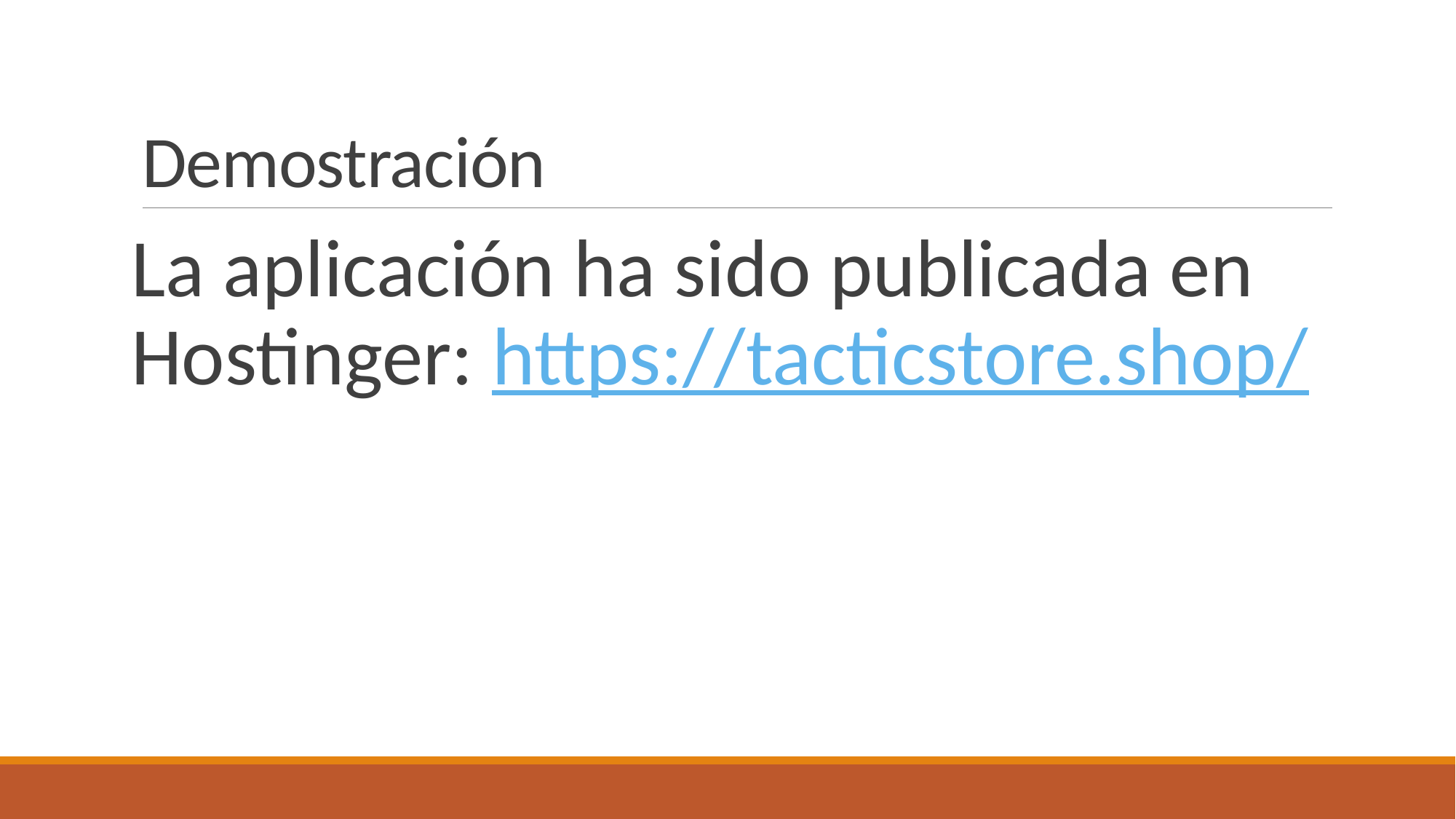

# Demostración
La aplicación ha sido publicada en Hostinger: https://tacticstore.shop/